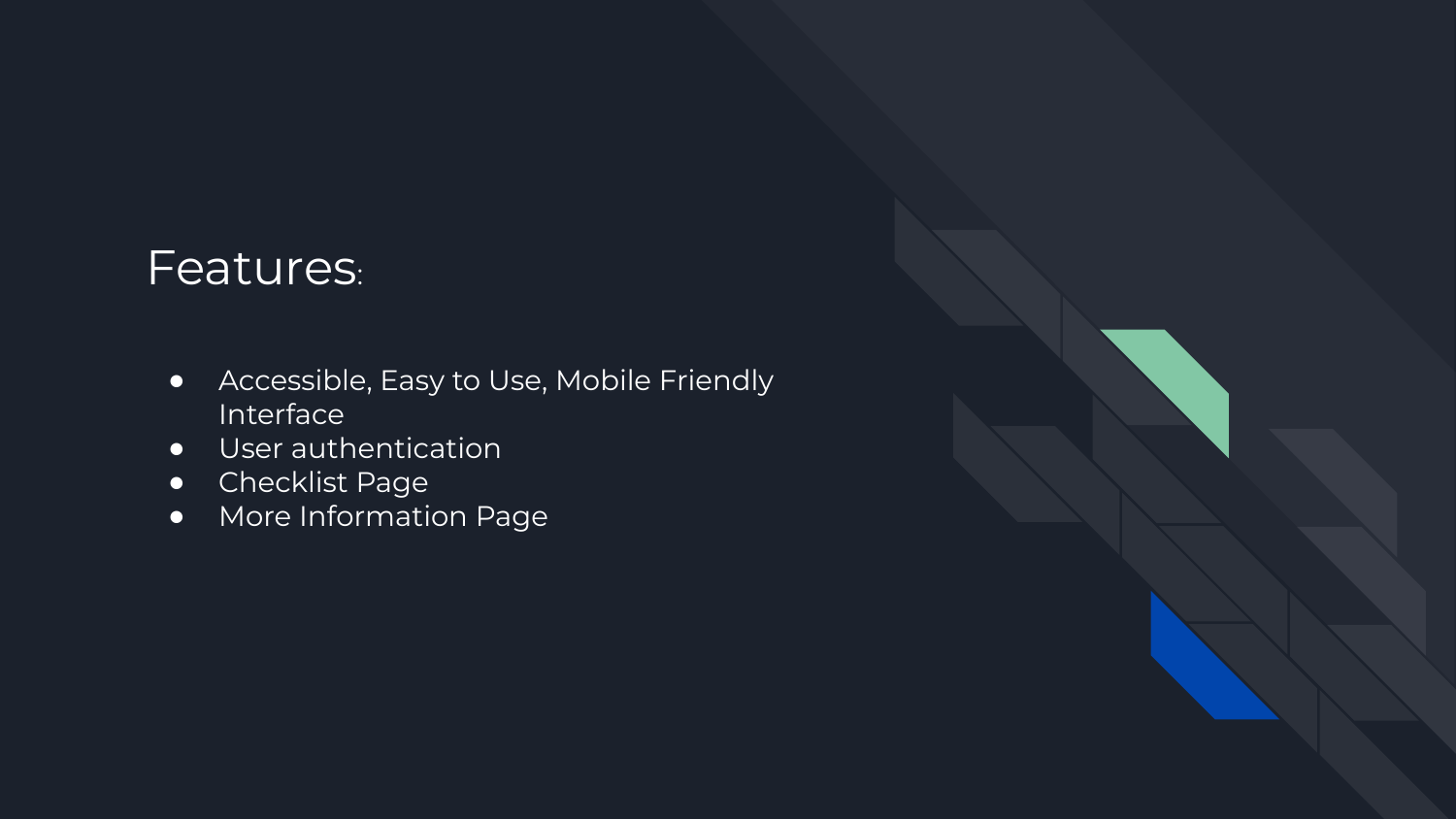

# Features:

Accessible, Easy to Use, Mobile Friendly Interface
User authentication
Checklist Page
More Information Page